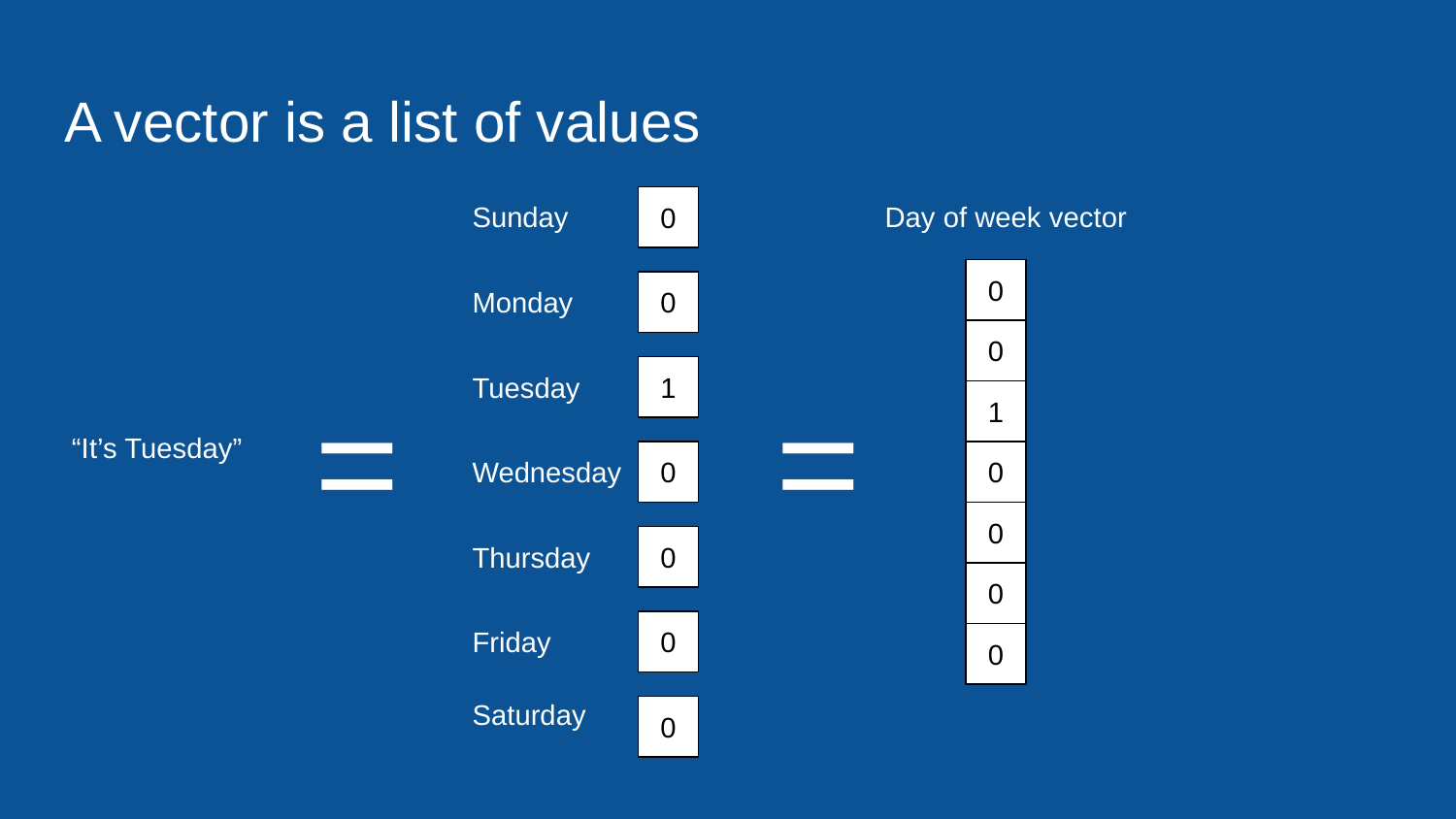

# A vector is a list of values

Sunday
Day of week vector
0
0
Monday
0
0
=
Tuesday
=
1
1
“It’s Tuesday”
Wednesday
0
0
0
Thursday
0
0
Friday
0
0
Saturday
0